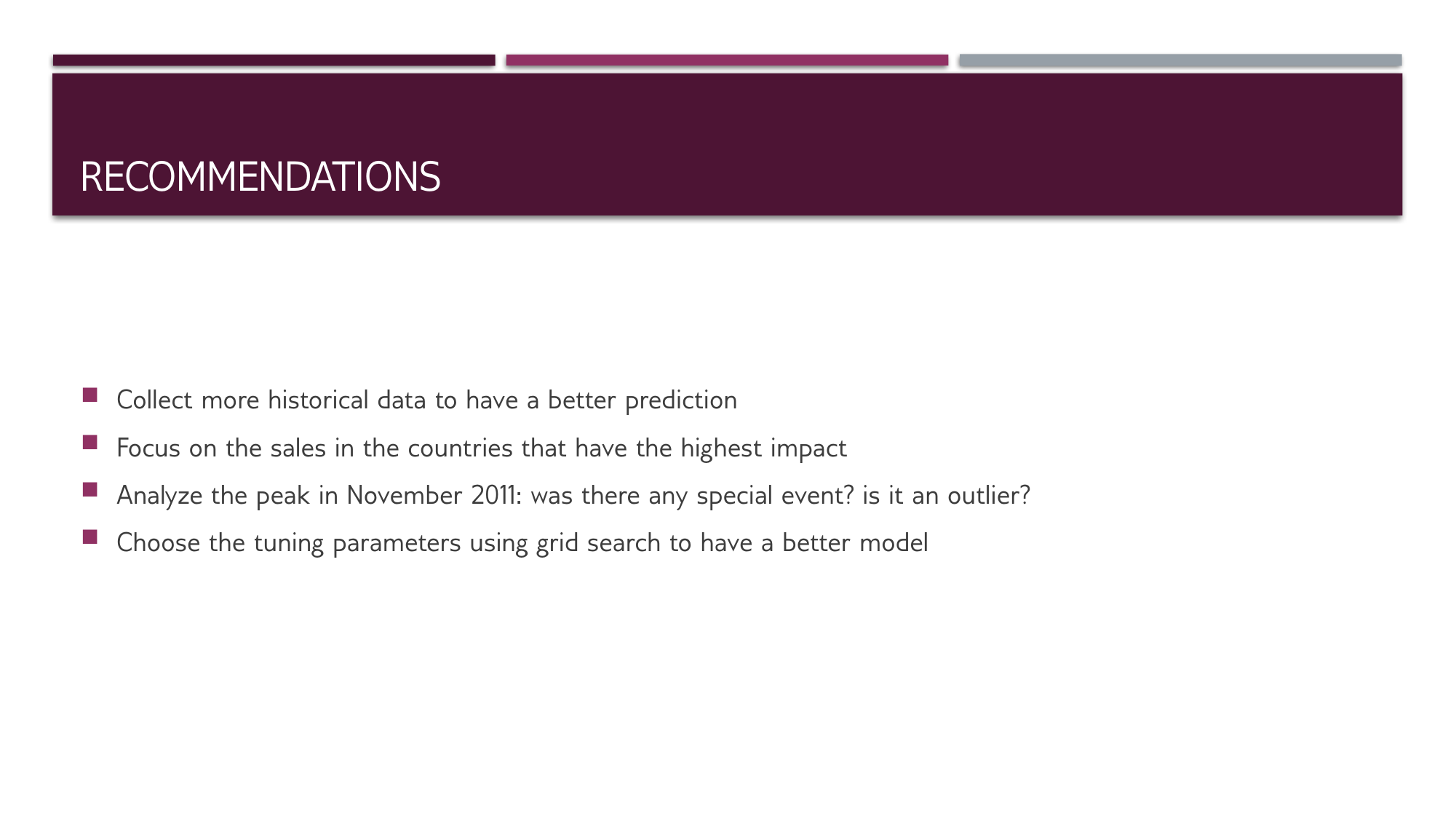

# Recommendations
Collect more historical data to have a better prediction
Focus on the sales in the countries that have the highest impact
Analyze the peak in November 2011: was there any special event? is it an outlier?
Choose the tuning parameters using grid search to have a better model